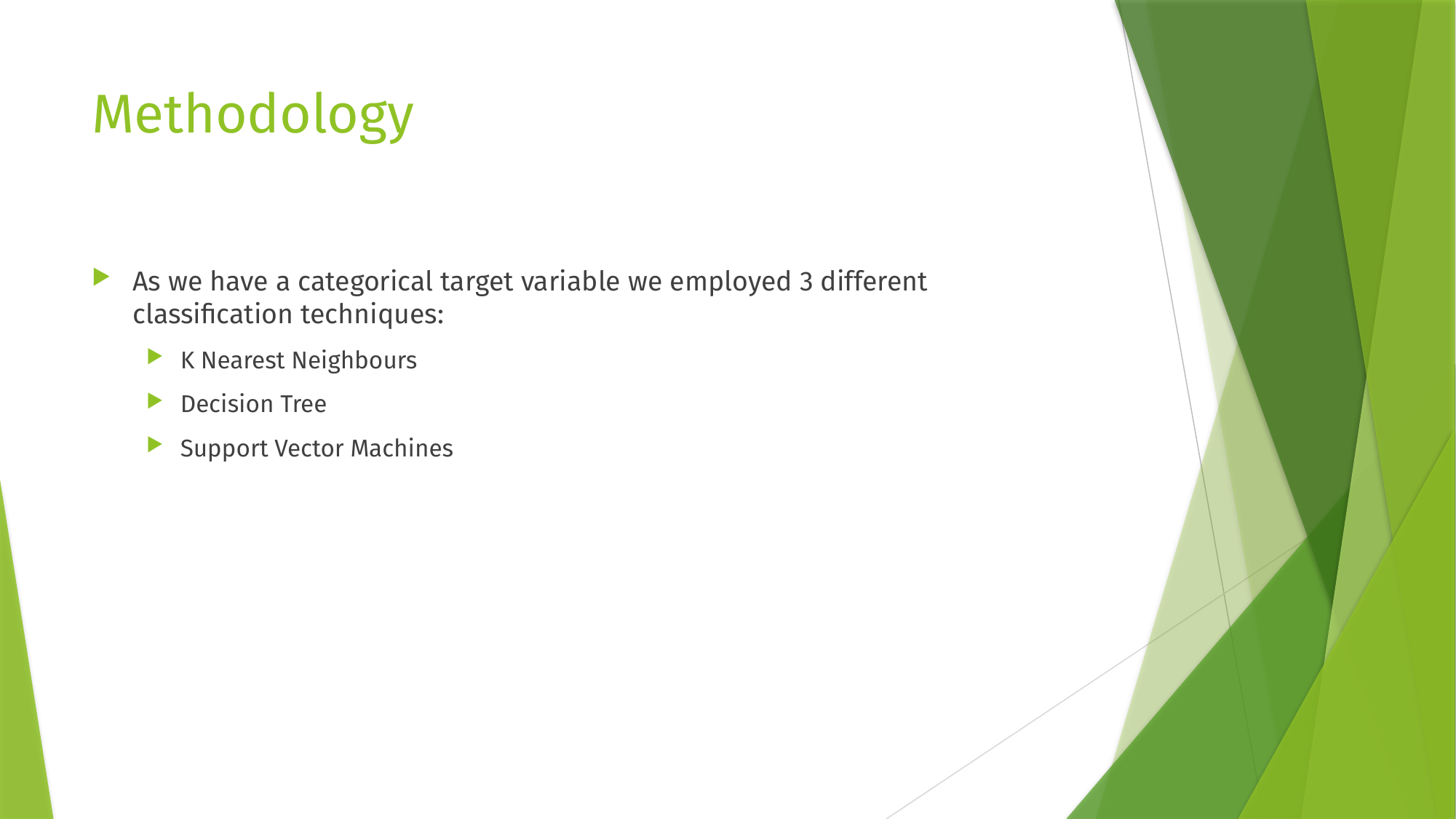

# Methodology
As we have a categorical target variable we employed 3 different classification techniques:
K Nearest Neighbours
Decision Tree
Support Vector Machines